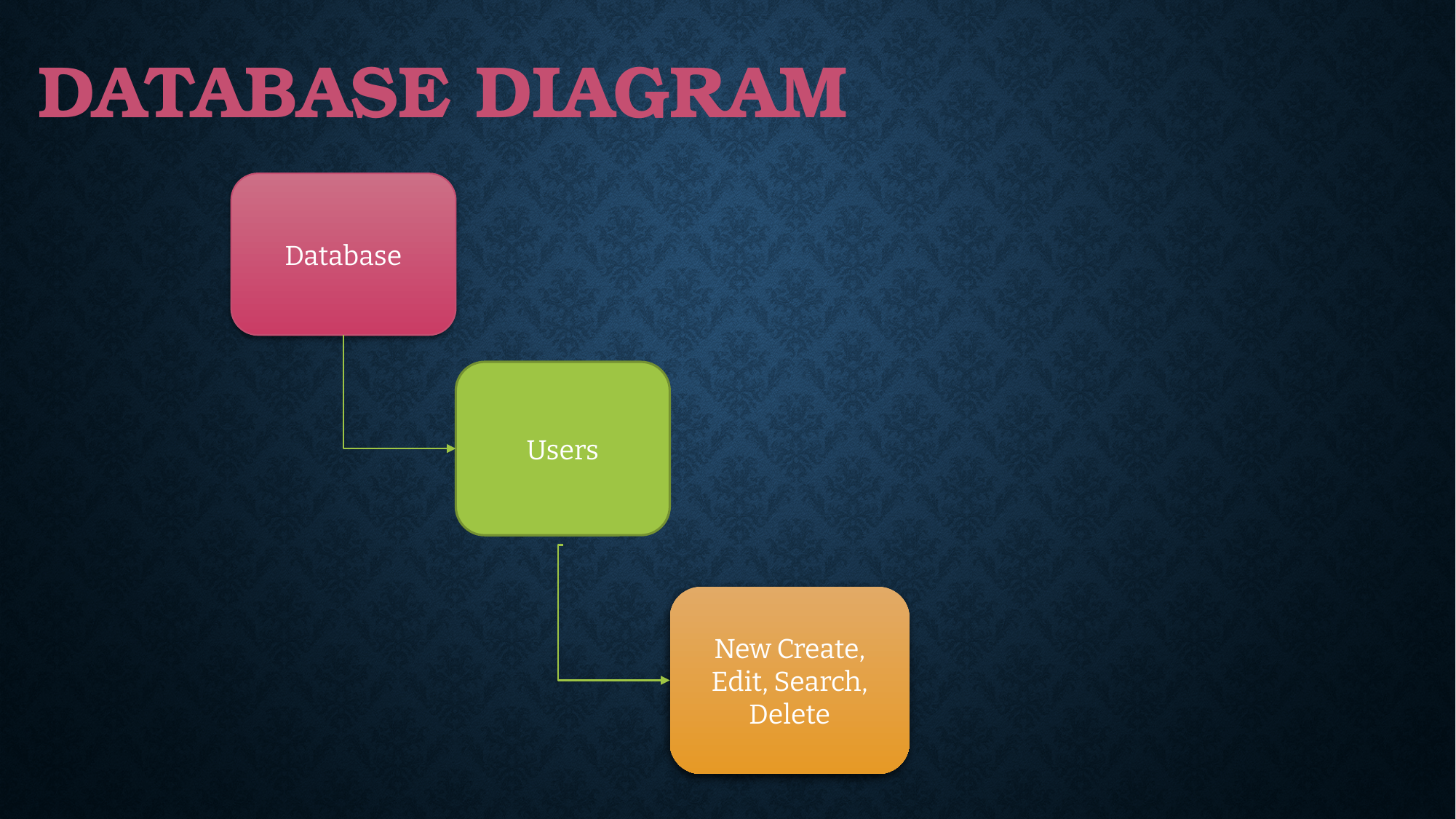

# Database diagram
Database
Users
New Create, Edit, Search, Delete